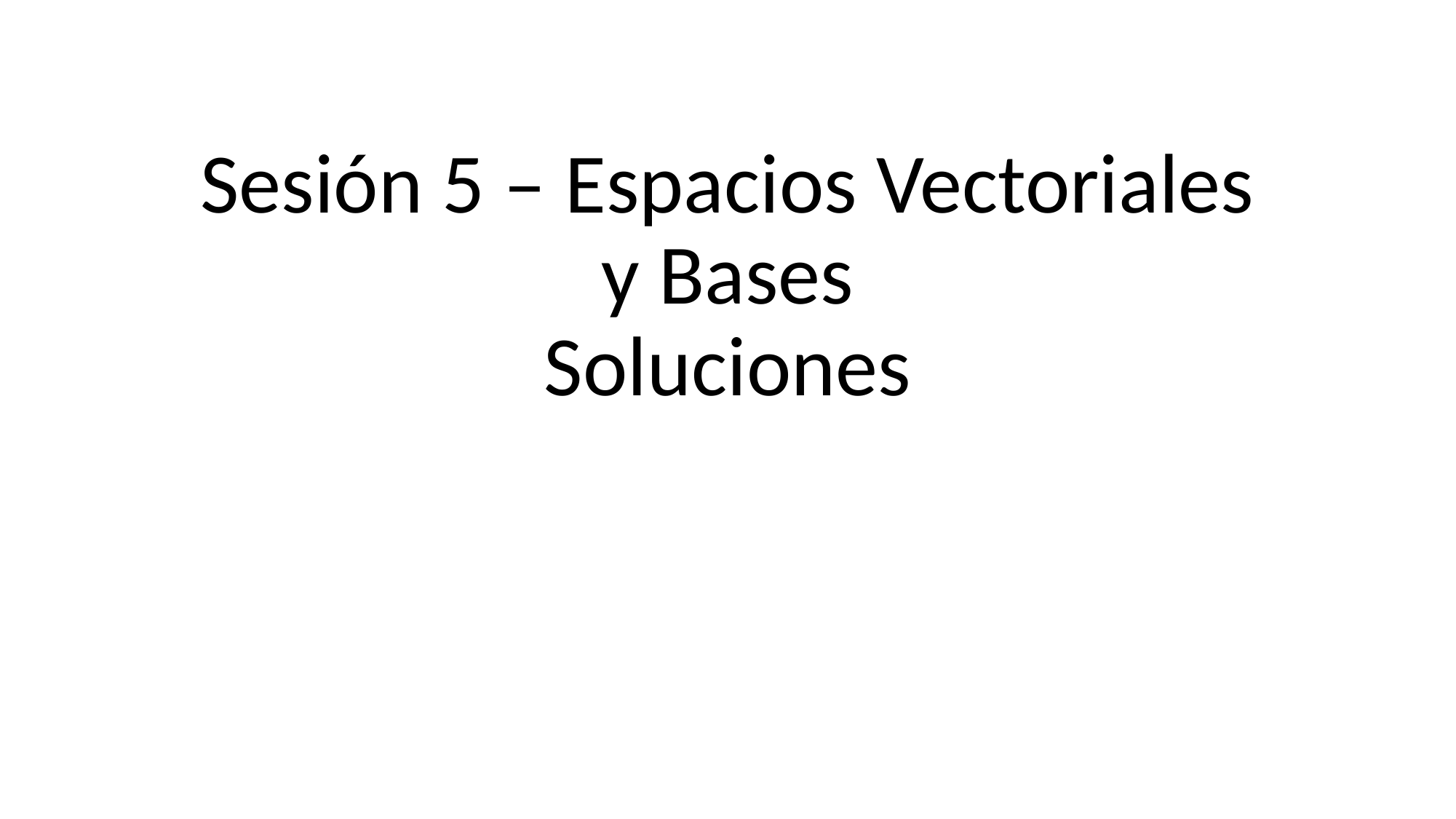

# Sesión 5 – Espacios Vectoriales y Bases Soluciones